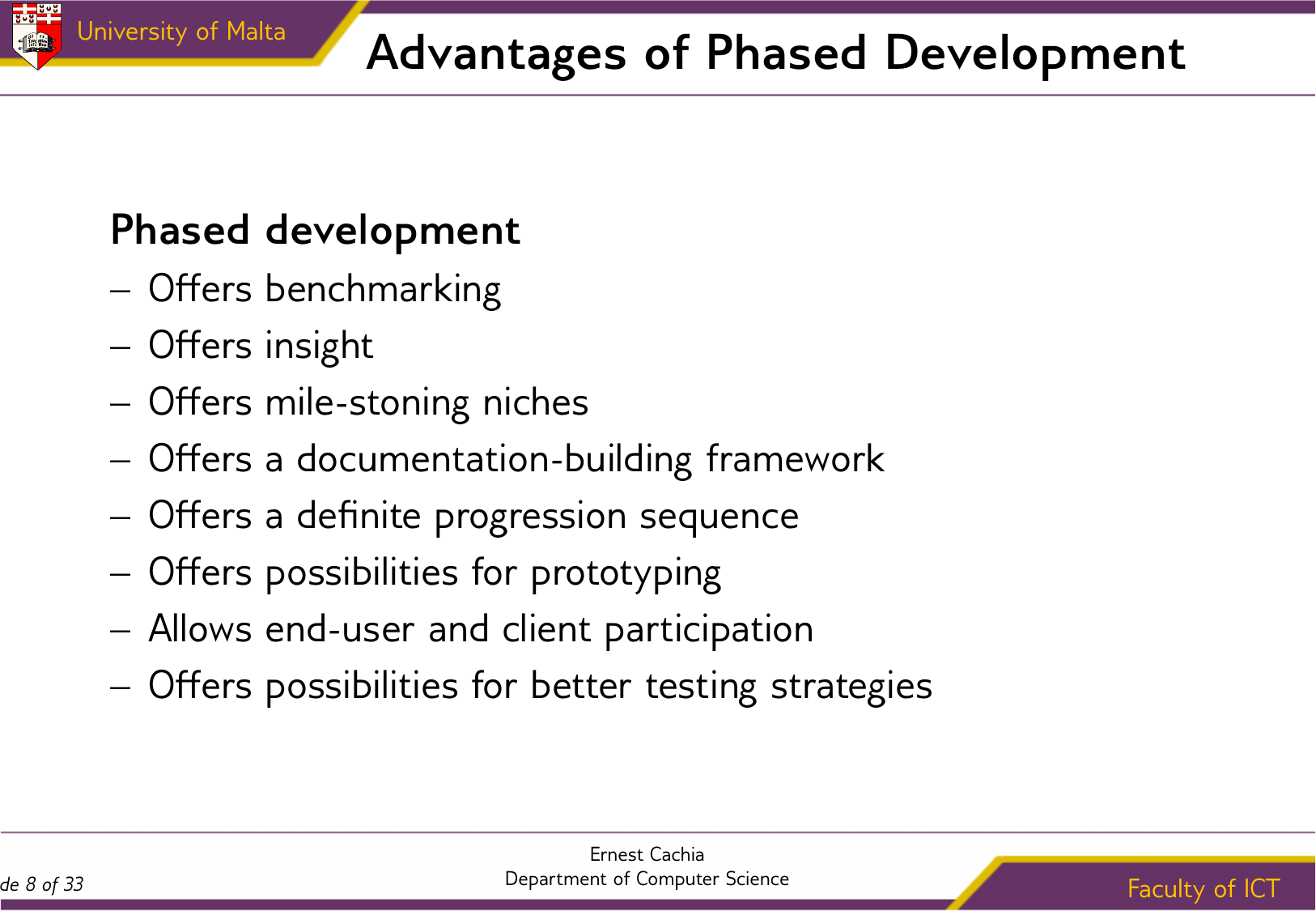

# Advantages of Phased Development
Phased development
Offers benchmarking
Offers insight
Offers mile-stoning niches
Offers a documentation-building framework
Offers a definite progression sequence
Offers possibilities for prototyping
Allows end-user and client participation
Offers possibilities for better testing strategies
Ernest Cachia
Department of Computer Science
Faculty of ICT